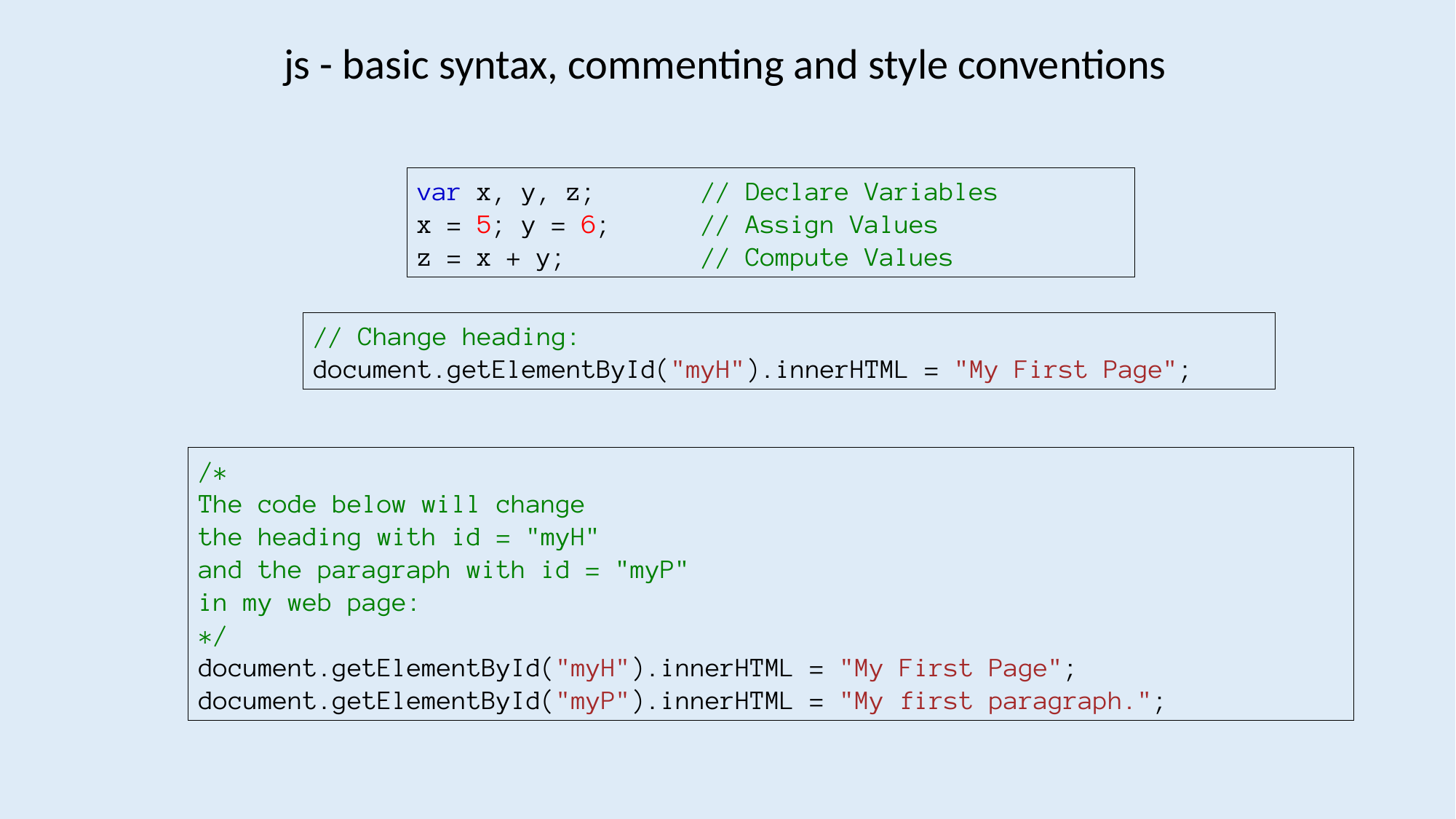

js - basic syntax, commenting and style conventions
var x, y, z;       // Declare Variables
x = 5; y = 6;      // Assign Values
z = x + y;         // Compute Values
// Change heading:
document.getElementById("myH").innerHTML = "My First Page";
/*
The code below will change
the heading with id = "myH"
and the paragraph with id = "myP"
in my web page:
*/
document.getElementById("myH").innerHTML = "My First Page";
document.getElementById("myP").innerHTML = "My first paragraph.";